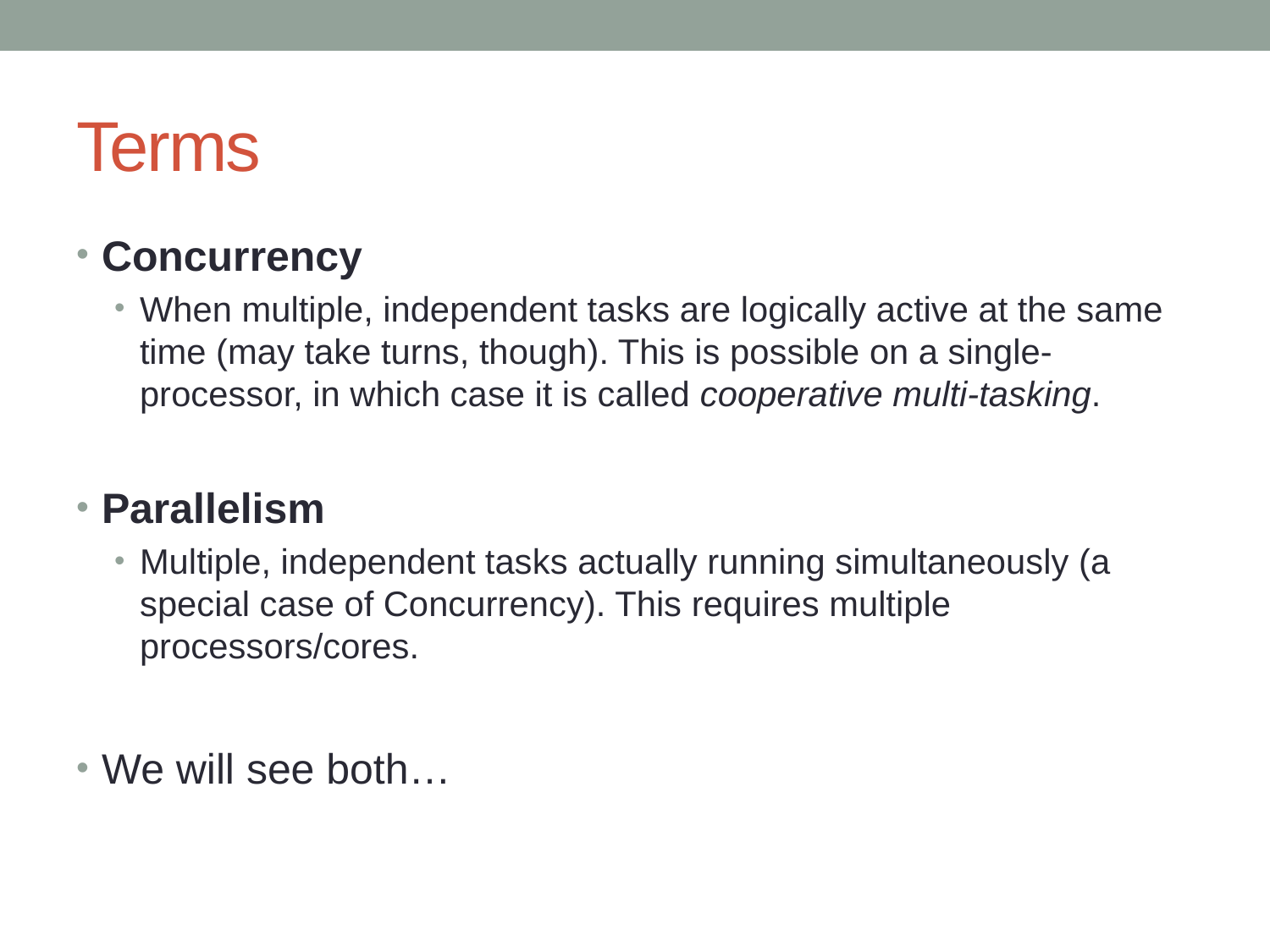

# Terms
Concurrency
When multiple, independent tasks are logically active at the same time (may take turns, though). This is possible on a single-processor, in which case it is called cooperative multi-tasking.

Parallelism
Multiple, independent tasks actually running simultaneously (a special case of Concurrency). This requires multiple processors/cores.

We will see both…